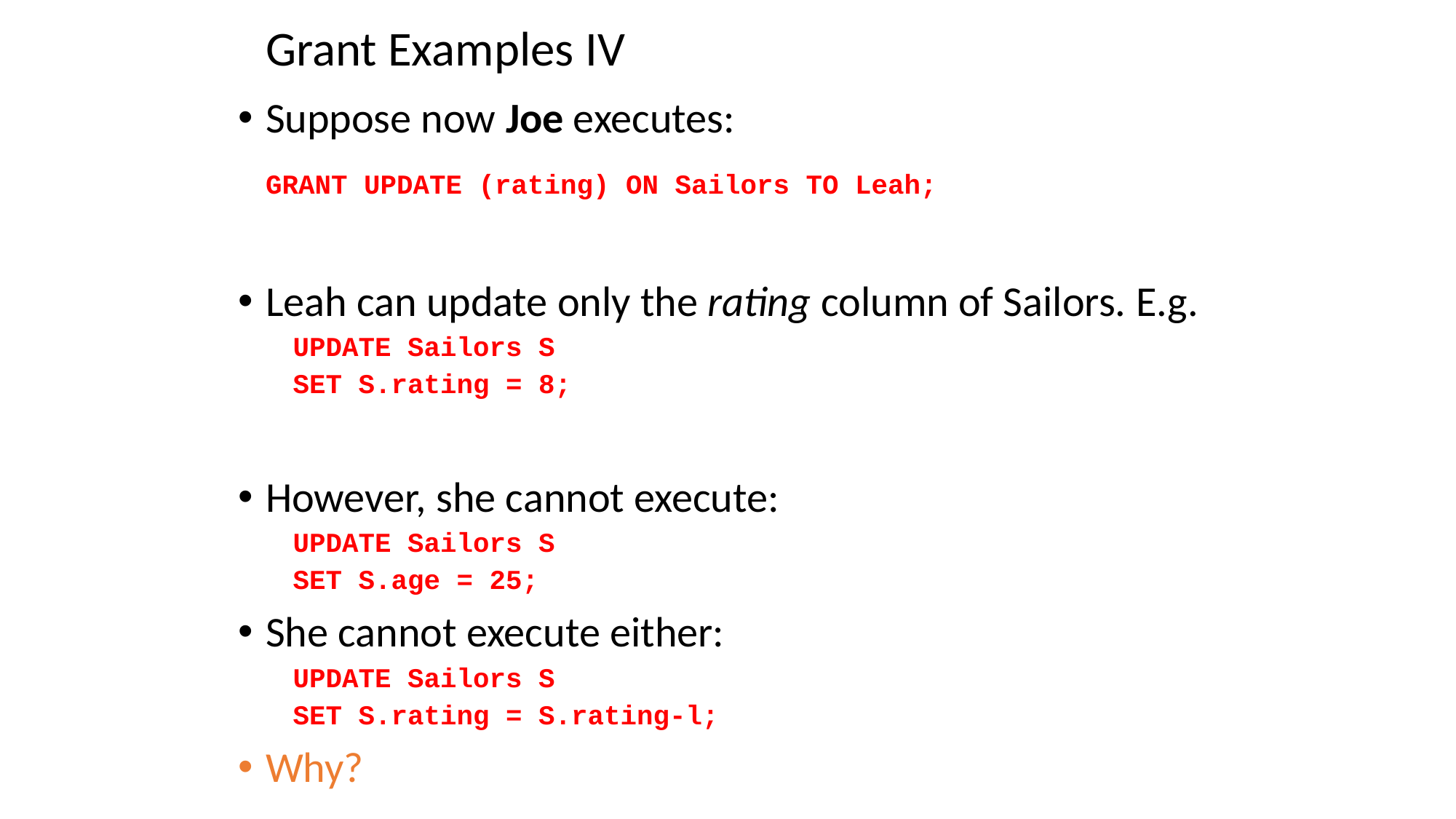

# Grant Examples IV
Suppose now Joe executes:
	GRANT UPDATE (rating) ON Sailors TO Leah;

Leah can update only the rating column of Sailors. E.g.
UPDATE Sailors S
SET S.rating = 8;

However, she cannot execute:
UPDATE Sailors S
SET S.age = 25;
She cannot execute either:
UPDATE Sailors S
SET S.rating = S.rating-l;
Why?